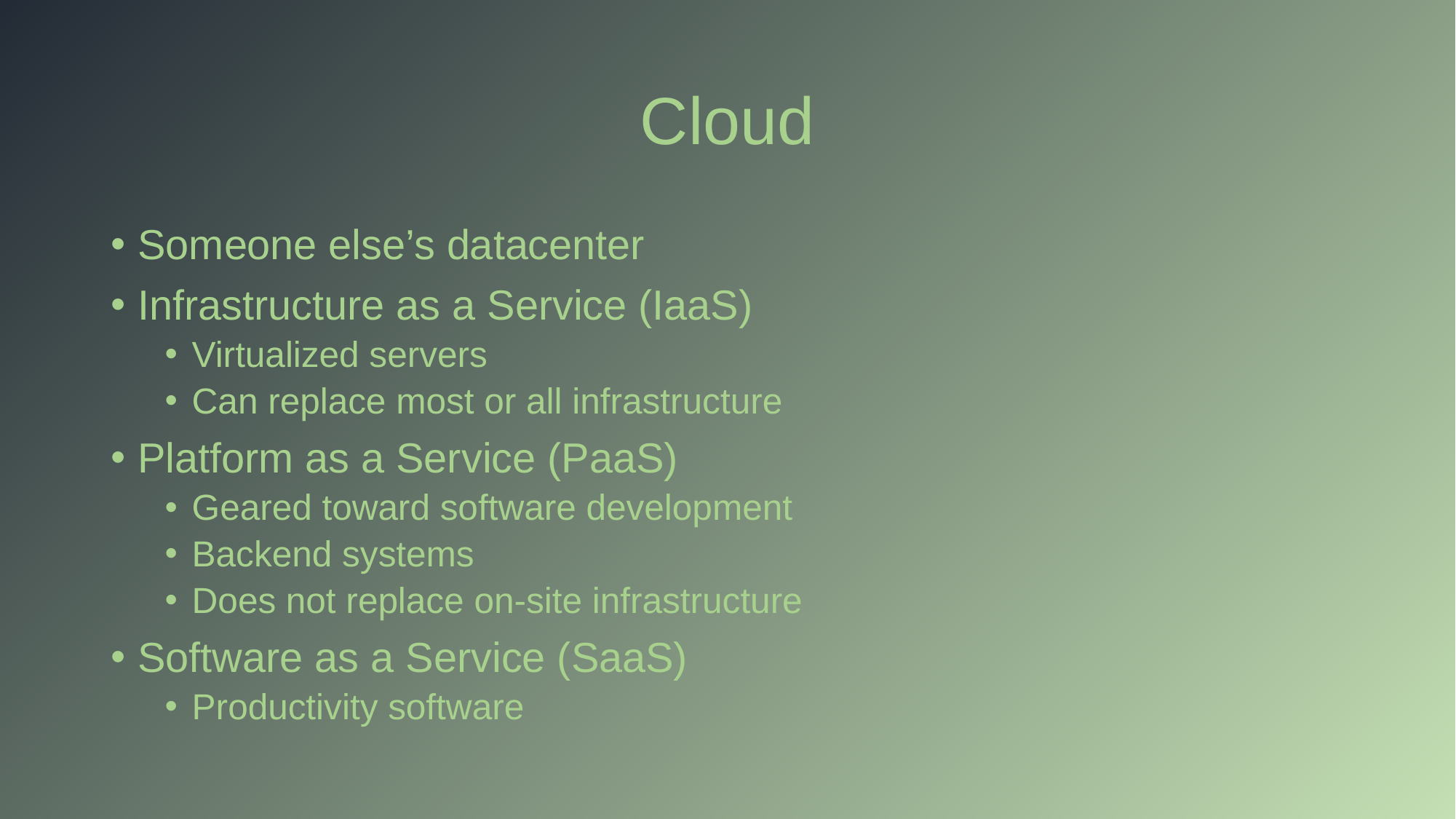

# Cloud
Someone else’s datacenter
Infrastructure as a Service (IaaS)
Virtualized servers
Can replace most or all infrastructure
Platform as a Service (PaaS)
Geared toward software development
Backend systems
Does not replace on-site infrastructure
Software as a Service (SaaS)
Productivity software